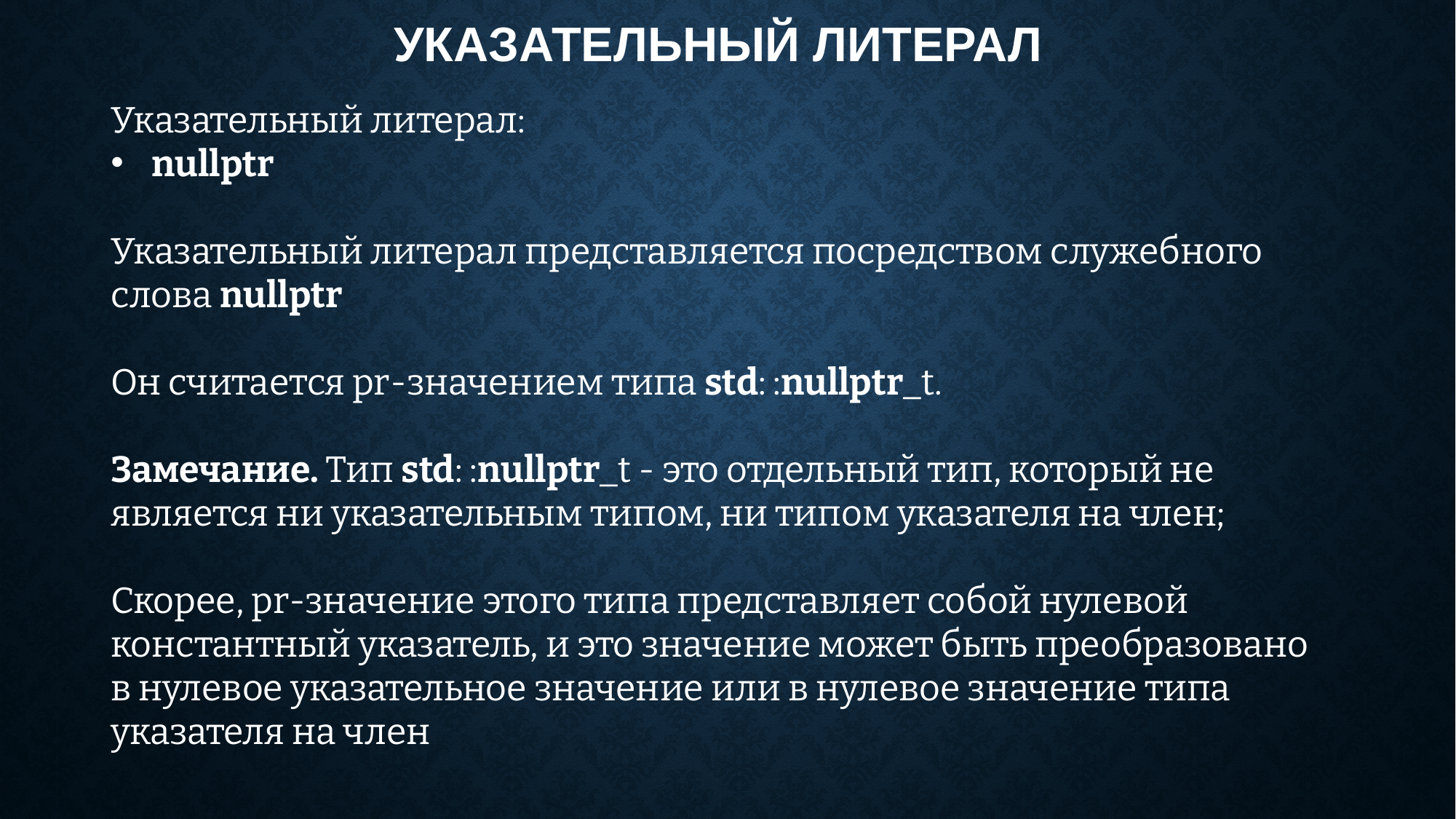

# Указательный литерал
Указательный литерал:
nullptr

Указательный литерал представляется посредством служебного слова nullptr

Он считается pr-значением типа std: :nullptr_t.

Замечание. Тип std: :nullptr_t - это отдельный тип, который не является ни указательным типом, ни типом указателя на член;

Скорее, pr-значение этого типа представляет собой нулевой константный указатель, и это значение может быть преобразовано в нулевое указательное значение или в нулевое значение типа указателя на член